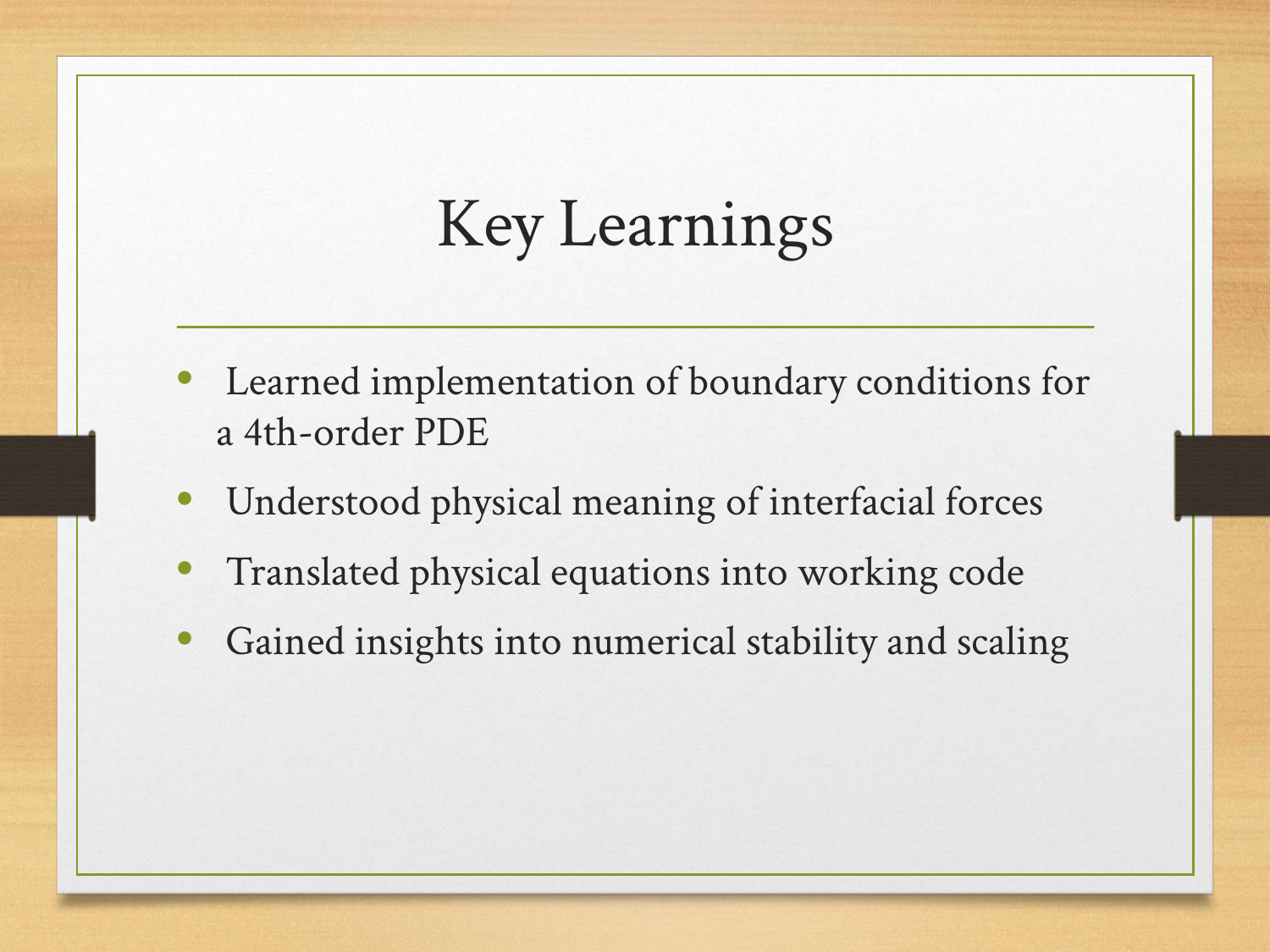

# Key Learnings
 Learned implementation of boundary conditions for a 4th-order PDE
 Understood physical meaning of interfacial forces
 Translated physical equations into working code
 Gained insights into numerical stability and scaling